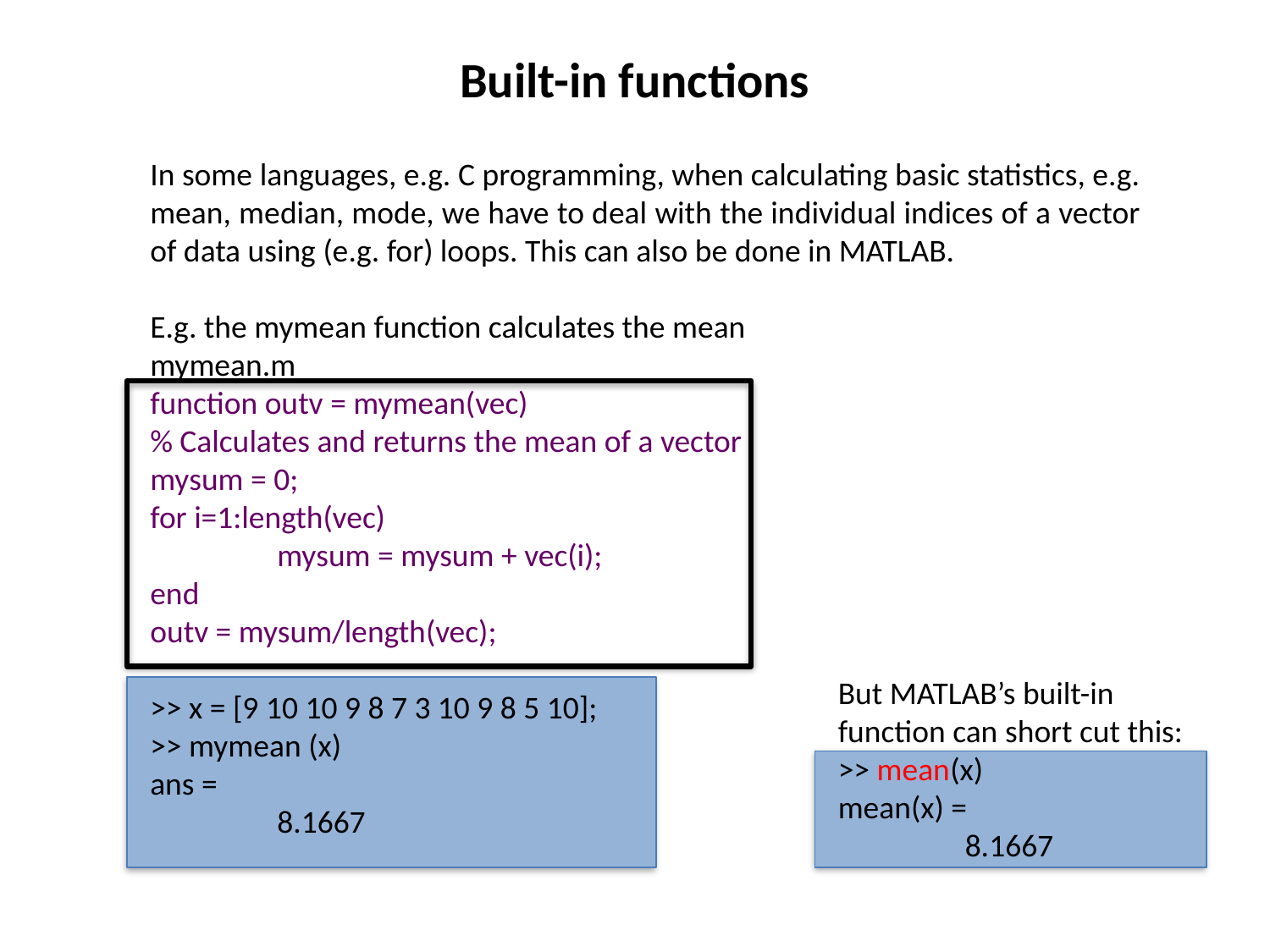

Built-in functions
In some languages, e.g. C programming, when calculating basic statistics, e.g. mean, median, mode, we have to deal with the individual indices of a vector of data using (e.g. for) loops. This can also be done in MATLAB.

E.g. the mymean function calculates the mean
mymean.m
function outv = mymean(vec)
% Calculates and returns the mean of a vector
mysum = 0;
for i=1:length(vec)
	mysum = mysum + vec(i);
end
outv = mysum/length(vec);

>> x = [9 10 10 9 8 7 3 10 9 8 5 10];
>> mymean (x)
ans =
	8.1667

But MATLAB’s built-in function can short cut this:
>> mean(x)
mean(x) =
	8.1667